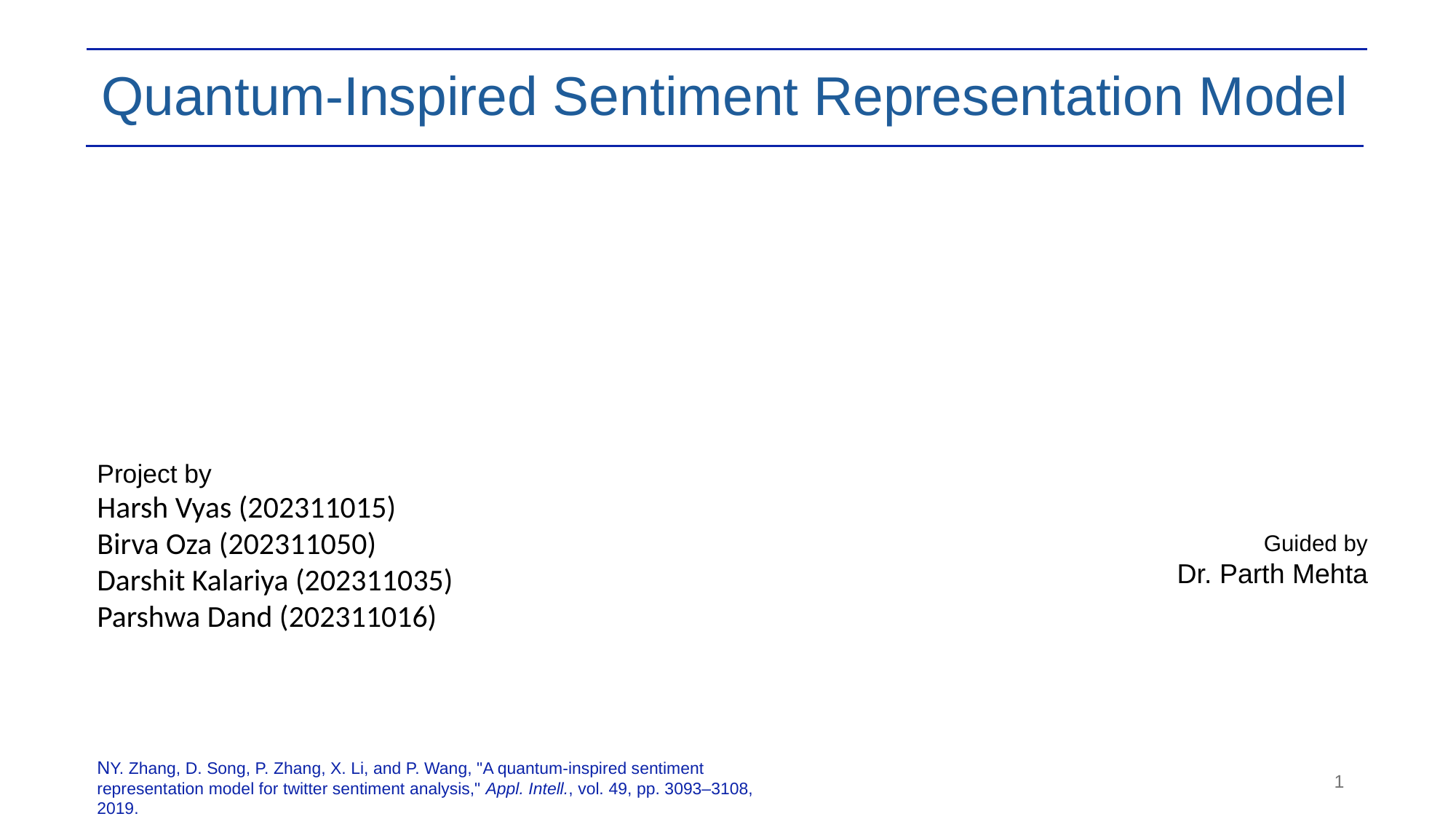

Quantum-Inspired Sentiment Representation Model
Project by
Harsh Vyas (202311015)
Birva Oza (202311050)
Darshit Kalariya (202311035)
Parshwa Dand (202311016)
Guided by
Dr. Parth Mehta
NY. Zhang, D. Song, P. Zhang, X. Li, and P. Wang, "A quantum-inspired sentiment representation model for twitter sentiment analysis," Appl. Intell., vol. 49, pp. 3093–3108, 2019.
1